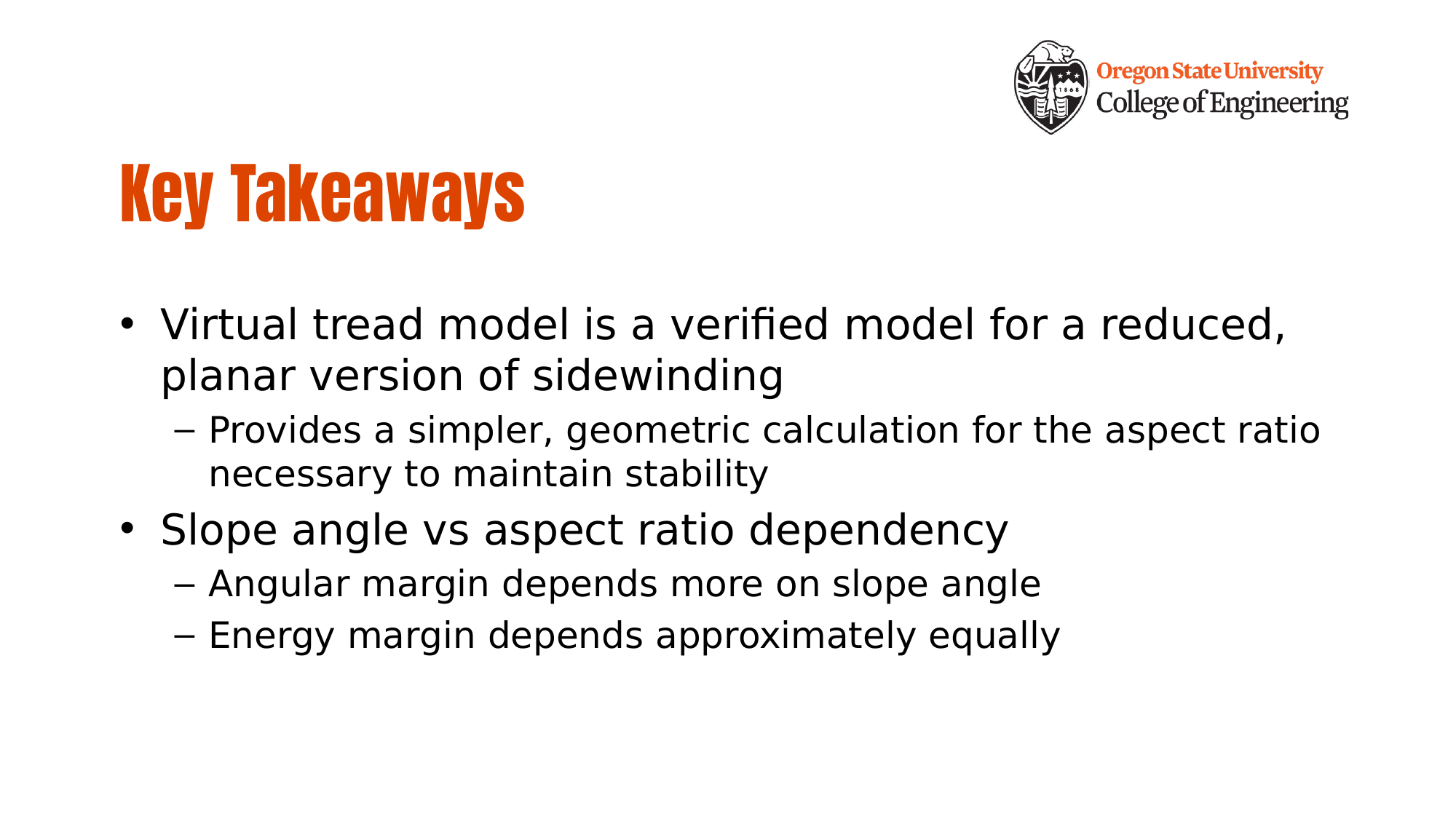

# Key Takeaways
Virtual tread model is a verified model for a reduced, planar version of sidewinding
Provides a simpler, geometric calculation for the aspect ratio necessary to maintain stability
Slope angle vs aspect ratio dependency
Angular margin depends more on slope angle
Energy margin depends approximately equally